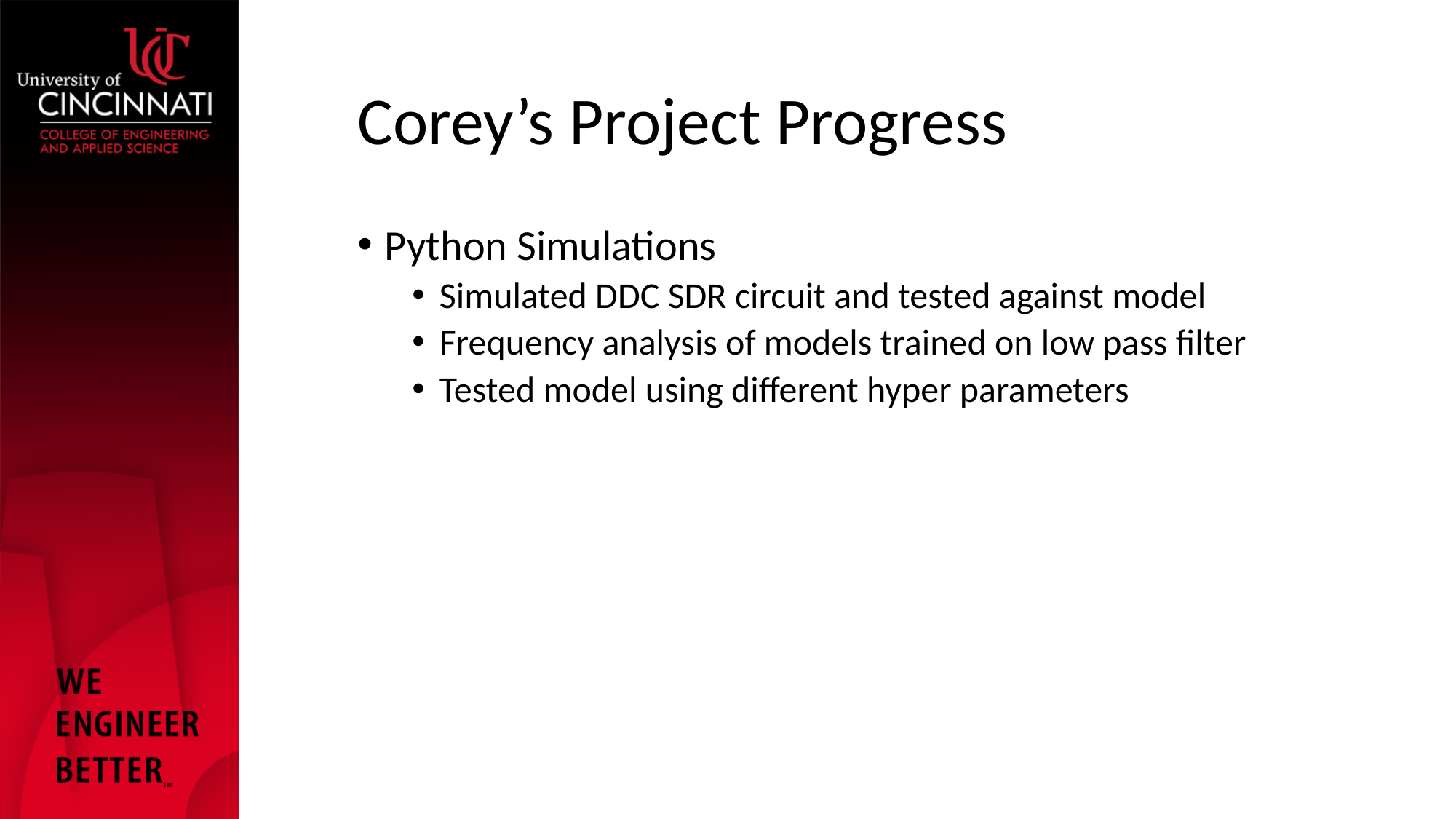

# Corey’s Project Progress
Python Simulations
Simulated DDC SDR circuit and tested against model
Frequency analysis of models trained on low pass filter
Tested model using different hyper parameters